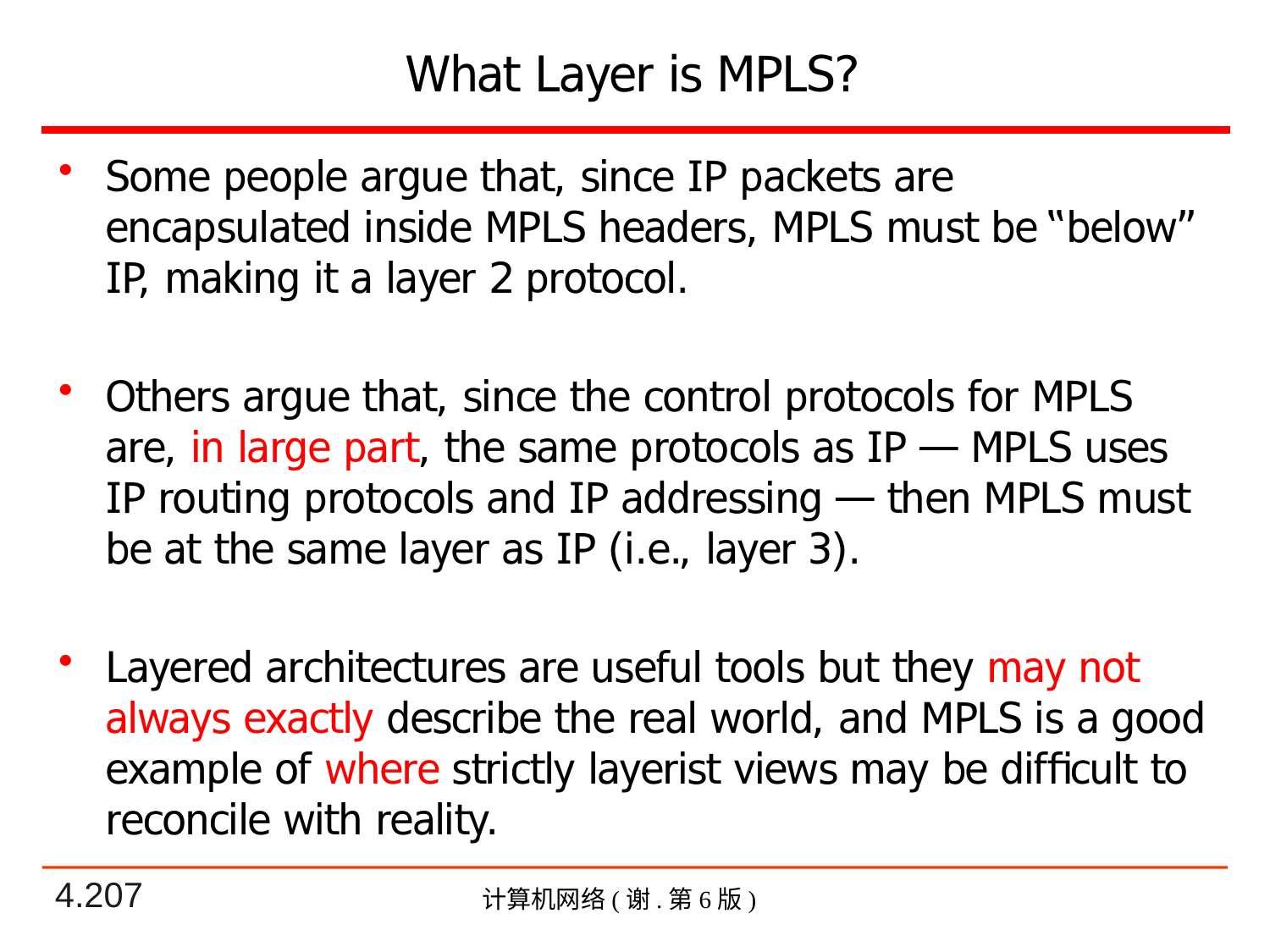

# What Layer is MPLS?
Some people argue that, since IP packets are encapsulated inside MPLS headers, MPLS must be “below” IP, making it a layer 2 protocol.

Others argue that, since the control protocols for MPLS are, in large part, the same protocols as IP — MPLS uses IP routing protocols and IP addressing — then MPLS must be at the same layer as IP (i.e., layer 3).

Layered architectures are useful tools but they may not always exactly describe the real world, and MPLS is a good example of where strictly layerist views may be difficult to reconcile with reality.